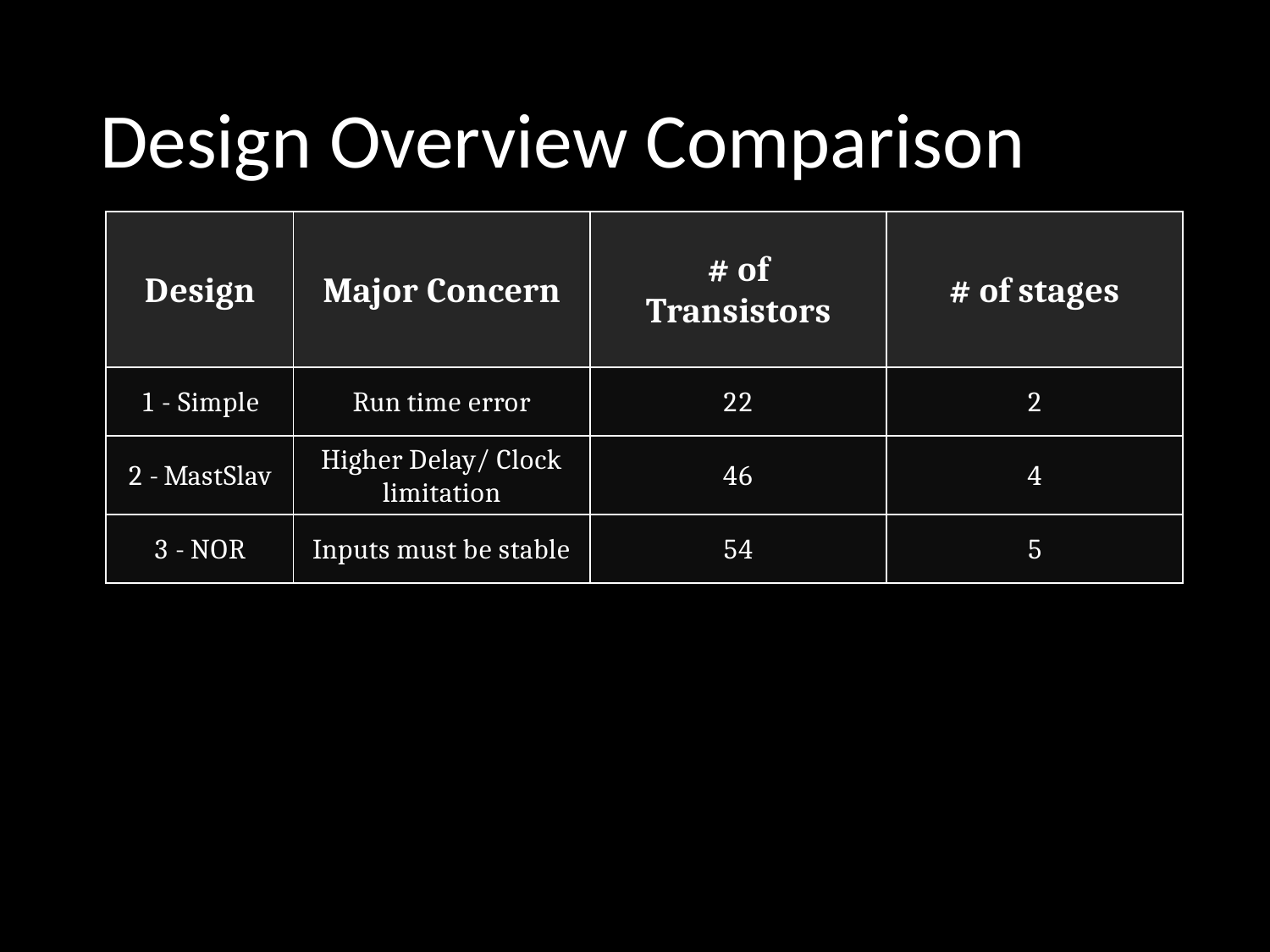

# Design Overview Comparison
| Design | Major Concern | # of Transistors | # of stages |
| --- | --- | --- | --- |
| 1 - Simple | Run time error | 22 | 2 |
| 2 - MastSlav | Higher Delay/ Clock limitation | 46 | 4 |
| 3 - NOR | Inputs must be stable | 54 | 5 |